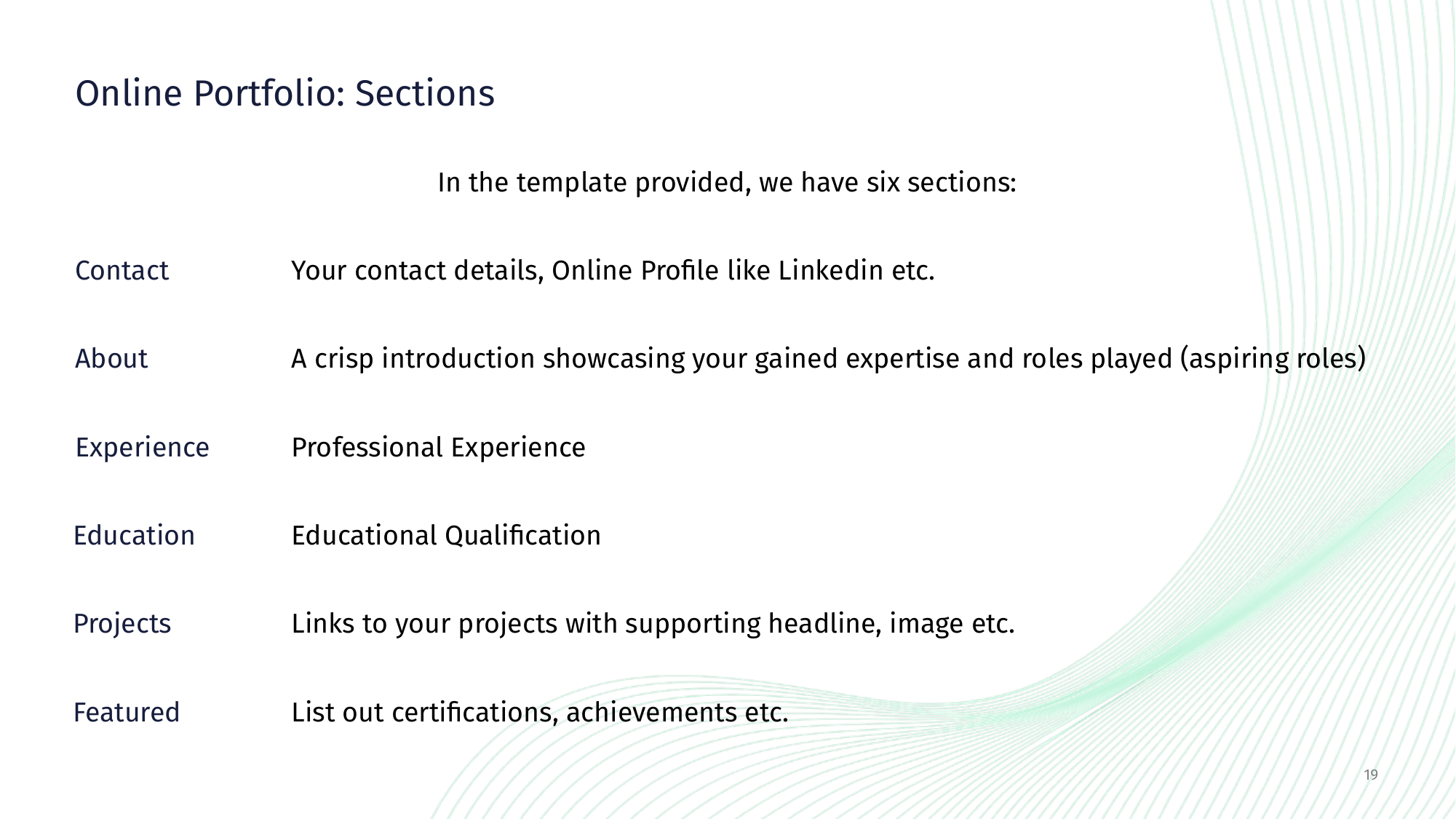

# Online Portfolio: Sections
In the template provided, we have six sections:
Contact
Your contact details, Online Profile like Linkedin etc.
About
A crisp introduction showcasing your gained expertise and roles played (aspiring roles)
Experience
Professional Experience
Education
Educational Qualification
Projects
Links to your projects with supporting headline, image etc.
Featured
List out certifications, achievements etc.